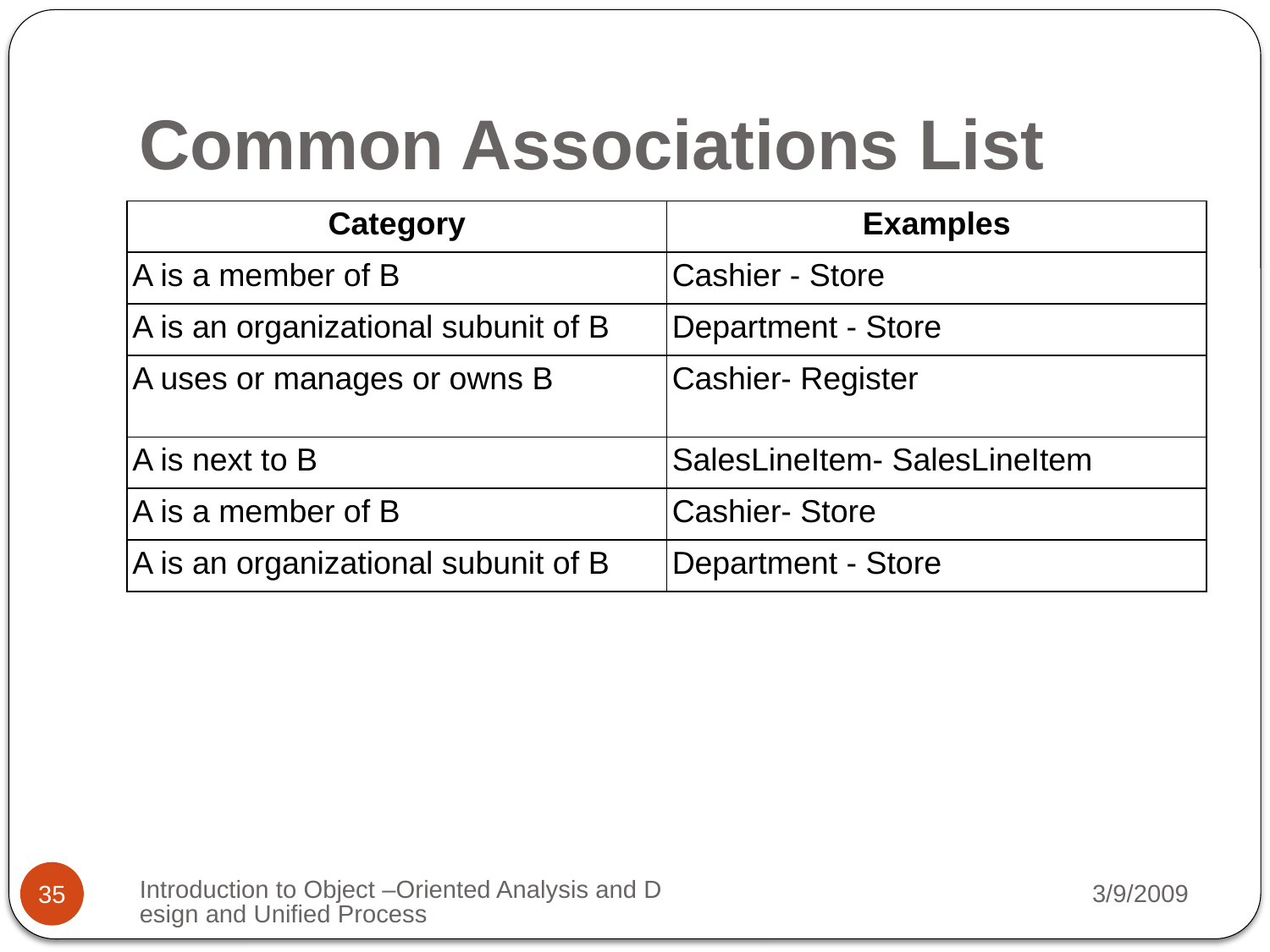

# Common Associations List
| Category | Examples |
| --- | --- |
| A is a member of B | Cashier - Store |
| A is an organizational subunit of B | Department - Store |
| A uses or manages or owns B | Cashier- Register |
| A is next to B | SalesLineItem- SalesLineItem |
| A is a member of B | Cashier- Store |
| A is an organizational subunit of B | Department - Store |
Introduction to Object –Oriented Analysis and Design and Unified Process
3/9/2009
35